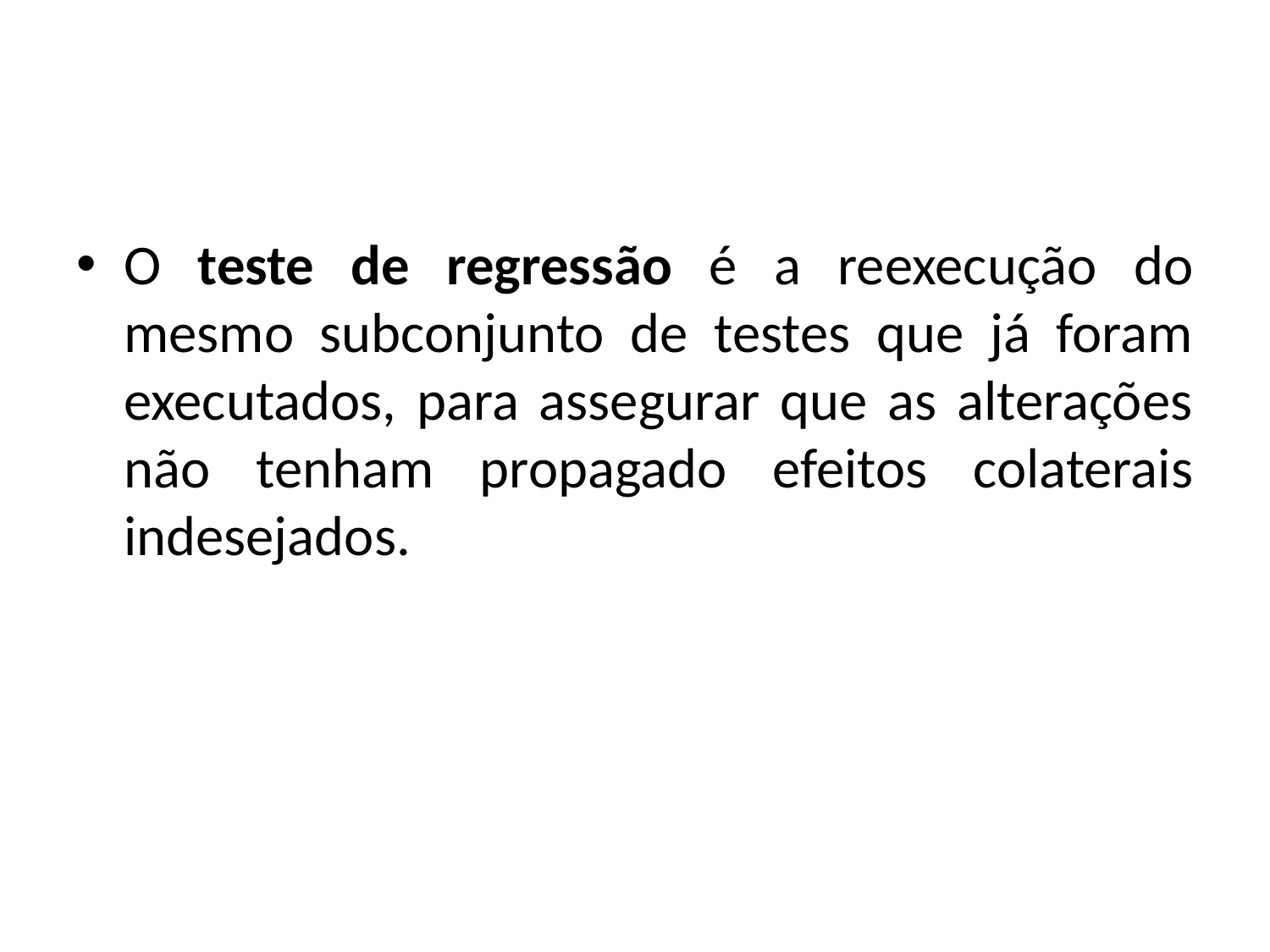

#
O teste de regressão é a reexecução do mesmo subconjunto de testes que já foram executados, para assegurar que as alterações não tenham propagado efeitos colaterais indesejados.